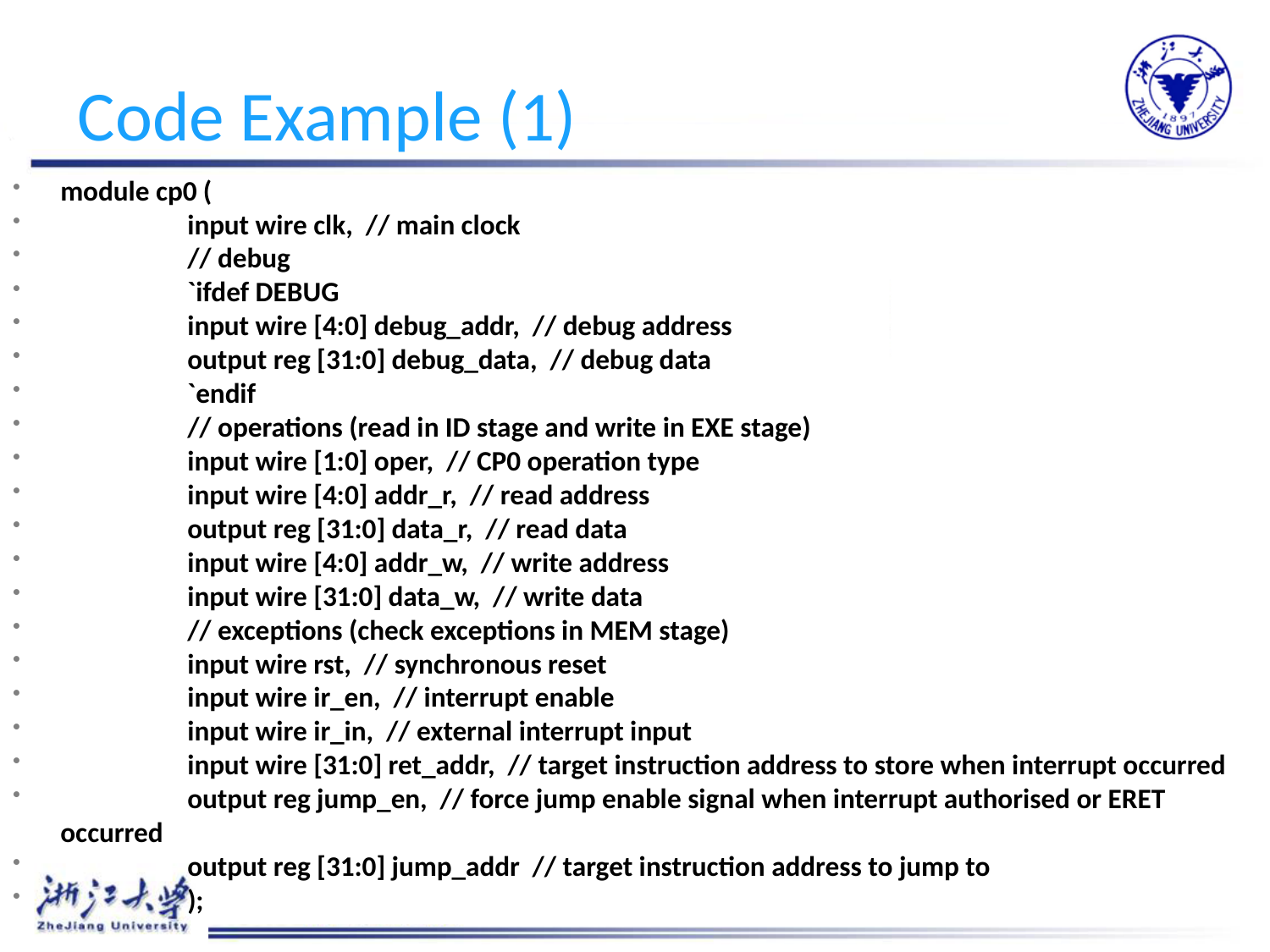

# Code Example (1)
module cp0 (
	input wire clk,  // main clock
	// debug
	`ifdef DEBUG
	input wire [4:0] debug_addr,  // debug address
	output reg [31:0] debug_data,  // debug data
	`endif
	// operations (read in ID stage and write in EXE stage)
	input wire [1:0] oper,  // CP0 operation type
	input wire [4:0] addr_r,  // read address
	output reg [31:0] data_r,  // read data
	input wire [4:0] addr_w,  // write address
	input wire [31:0] data_w,  // write data
	// exceptions (check exceptions in MEM stage)
	input wire rst,  // synchronous reset
	input wire ir_en,  // interrupt enable
	input wire ir_in,  // external interrupt input
	input wire [31:0] ret_addr,  // target instruction address to store when interrupt occurred
	output reg jump_en,  // force jump enable signal when interrupt authorised or ERET occurred
	output reg [31:0] jump_addr  // target instruction address to jump to
	);